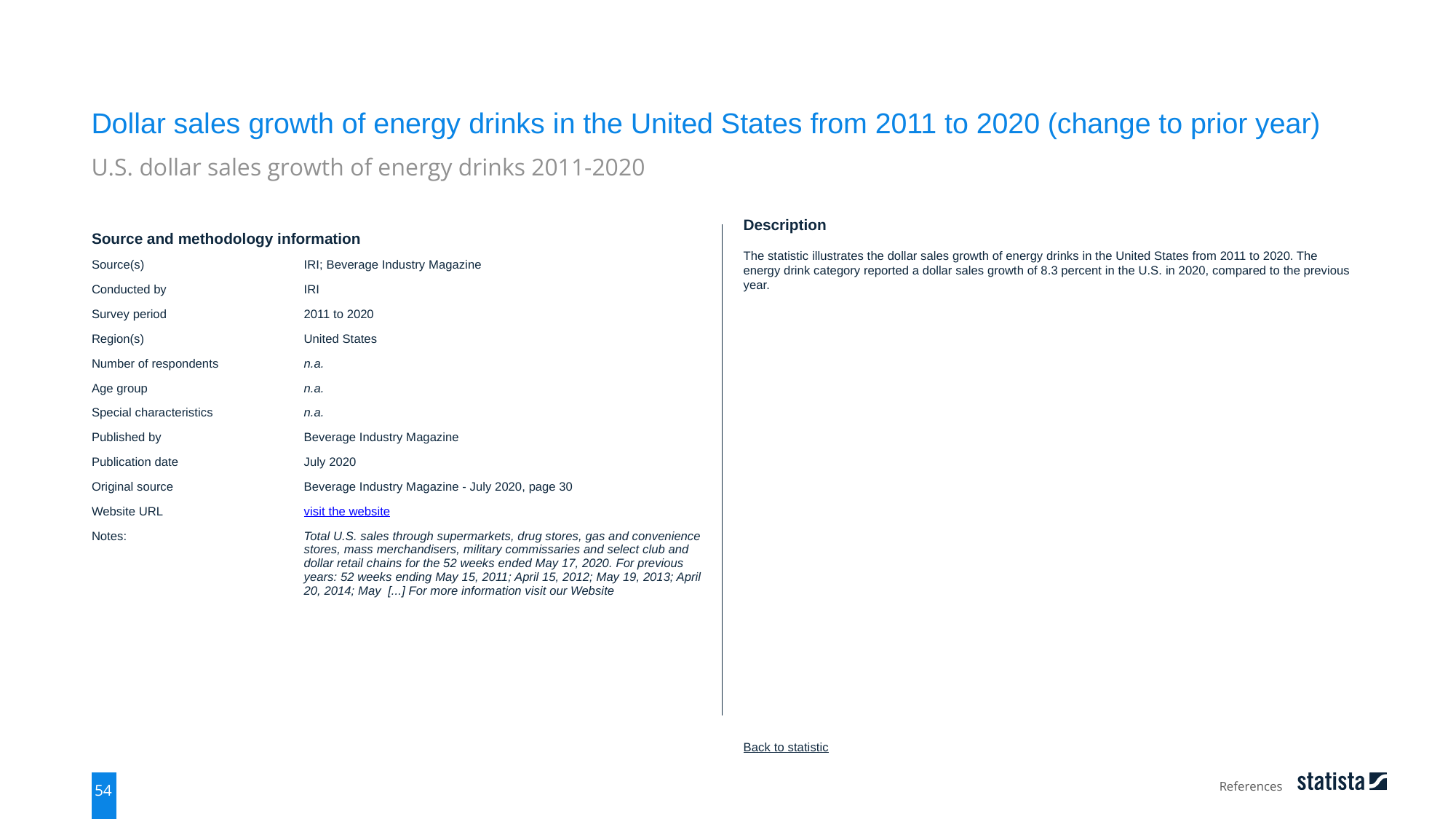

Dollar sales growth of energy drinks in the United States from 2011 to 2020 (change to prior year)
U.S. dollar sales growth of energy drinks 2011-2020
| Source and methodology information |  |
| --- | --- |
| Source(s) | IRI; Beverage Industry Magazine |
| Conducted by | IRI |
| Survey period | 2011 to 2020 |
| Region(s) | United States |
| Number of respondents | n.a. |
| Age group | n.a. |
| Special characteristics | n.a. |
| Published by | Beverage Industry Magazine |
| Publication date | July 2020 |
| Original source | Beverage Industry Magazine - July 2020, page 30 |
| Website URL | visit the website |
| Notes: | Total U.S. sales through supermarkets, drug stores, gas and convenience stores, mass merchandisers, military commissaries and select club and dollar retail chains for the 52 weeks ended May 17, 2020. For previous years: 52 weeks ending May 15, 2011; April 15, 2012; May 19, 2013; April 20, 2014; May [...] For more information visit our Website |

Description

The statistic illustrates the dollar sales growth of energy drinks in the United States from 2011 to 2020. The energy drink category reported a dollar sales growth of 8.3 percent in the U.S. in 2020, compared to the previous year.
Back to statistic
References

54